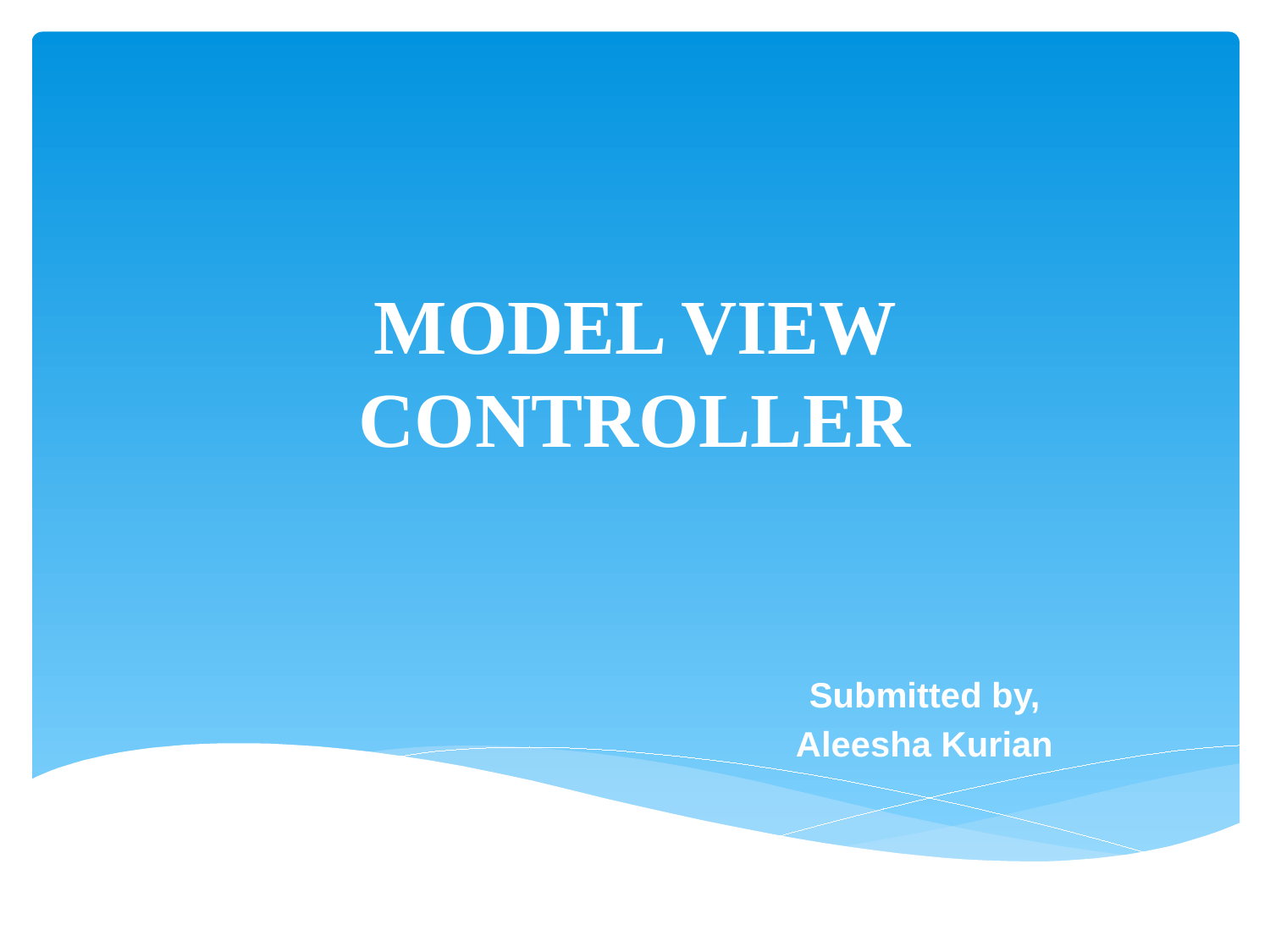

# MODEL VIEW CONTROLLER
Submitted by,
Aleesha Kurian